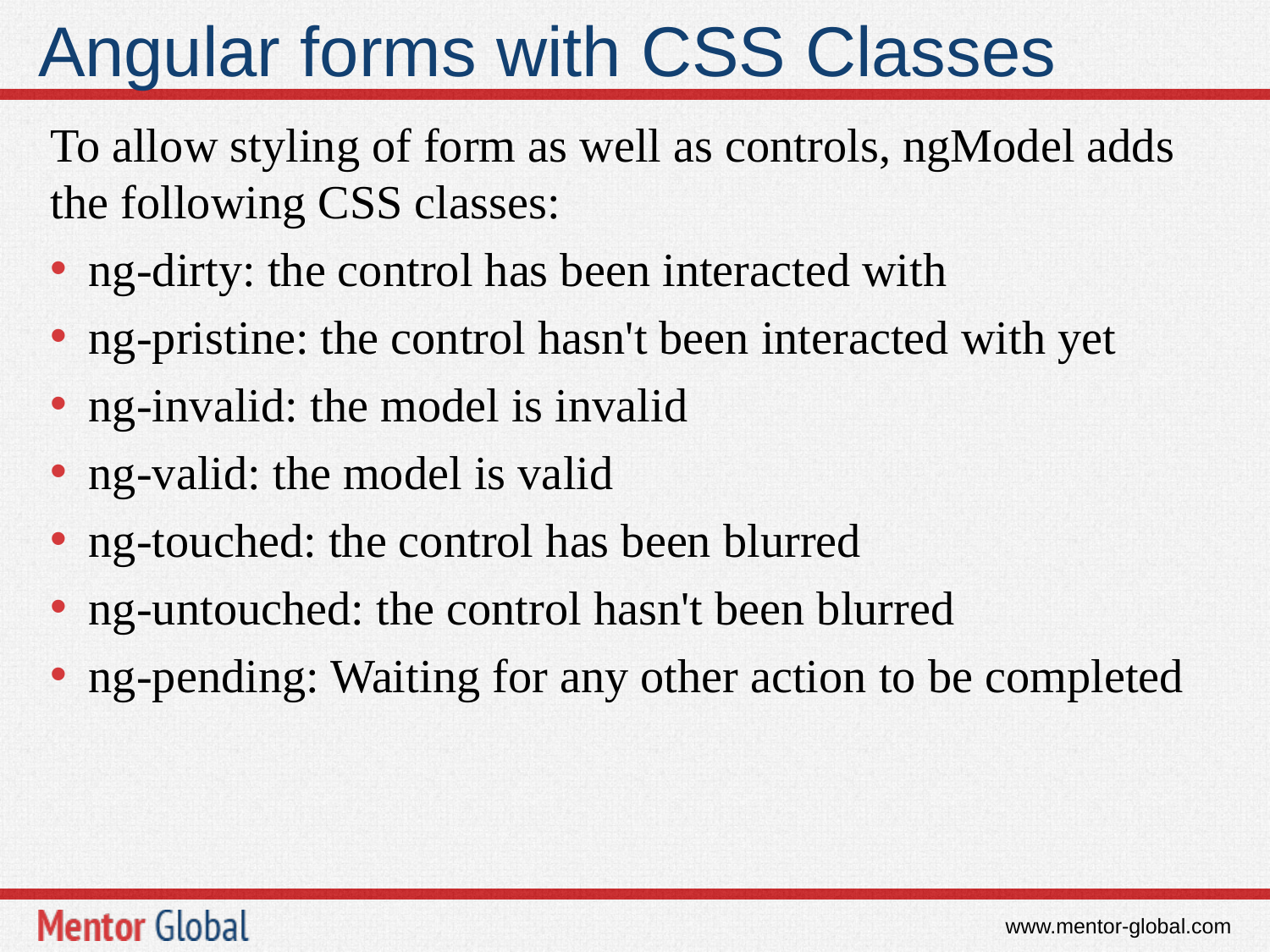

# Angular forms with CSS Classes
To allow styling of form as well as controls, ngModel adds the following CSS classes:
ng-dirty: the control has been interacted with
ng-pristine: the control hasn't been interacted with yet
ng-invalid: the model is invalid
ng-valid: the model is valid
ng-touched: the control has been blurred
ng-untouched: the control hasn't been blurred
ng-pending: Waiting for any other action to be completed